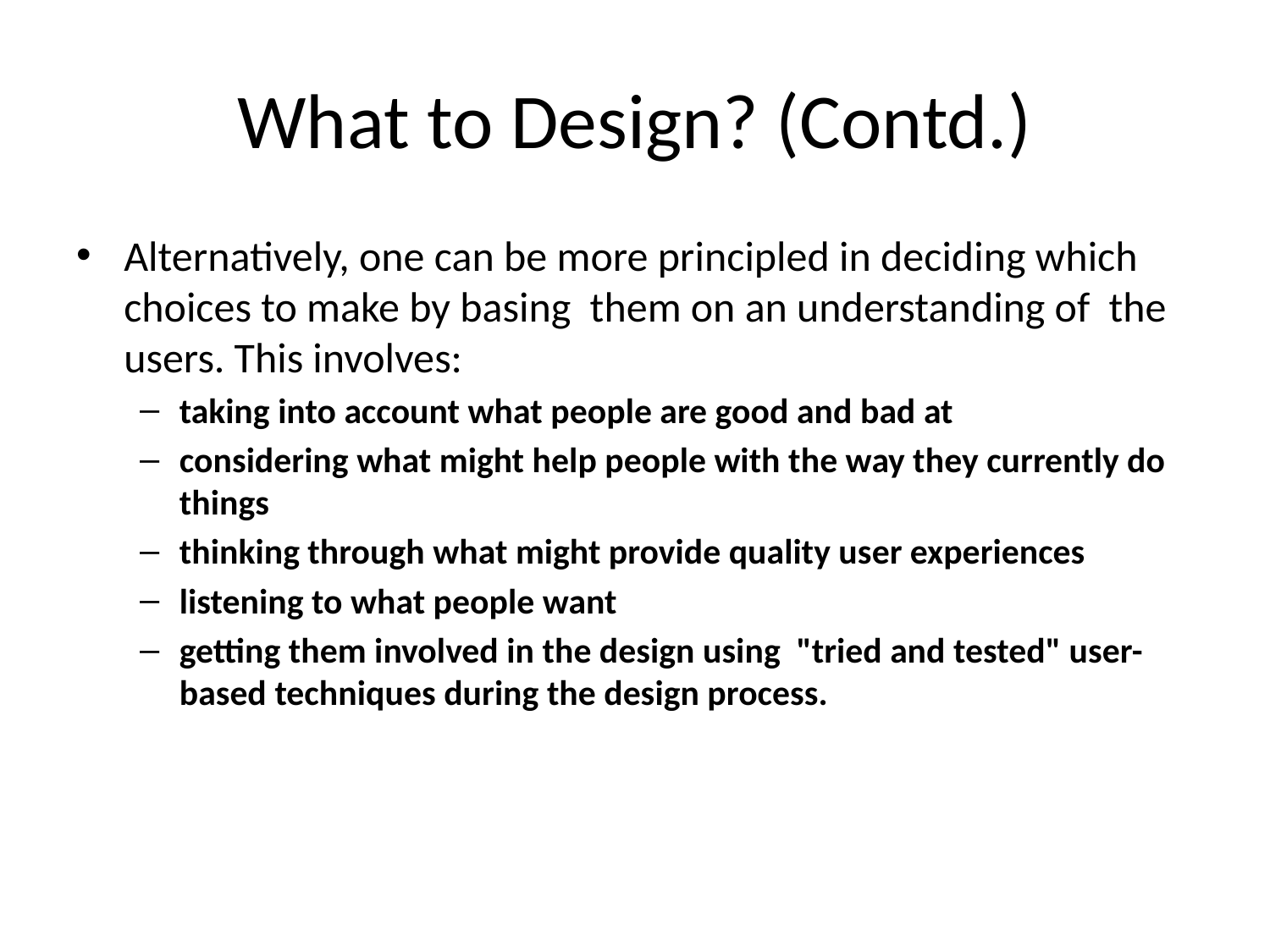

# What to Design? (Contd.)
Alternatively, one can be more principled in deciding which choices to make by basing  them on an understanding of  the users. This involves:
taking into account what people are good and bad at
considering what might help people with the way they currently do things
thinking through what might provide quality user experiences
listening to what people want
getting them involved in the design using  "tried and tested" user-based techniques during the design process.